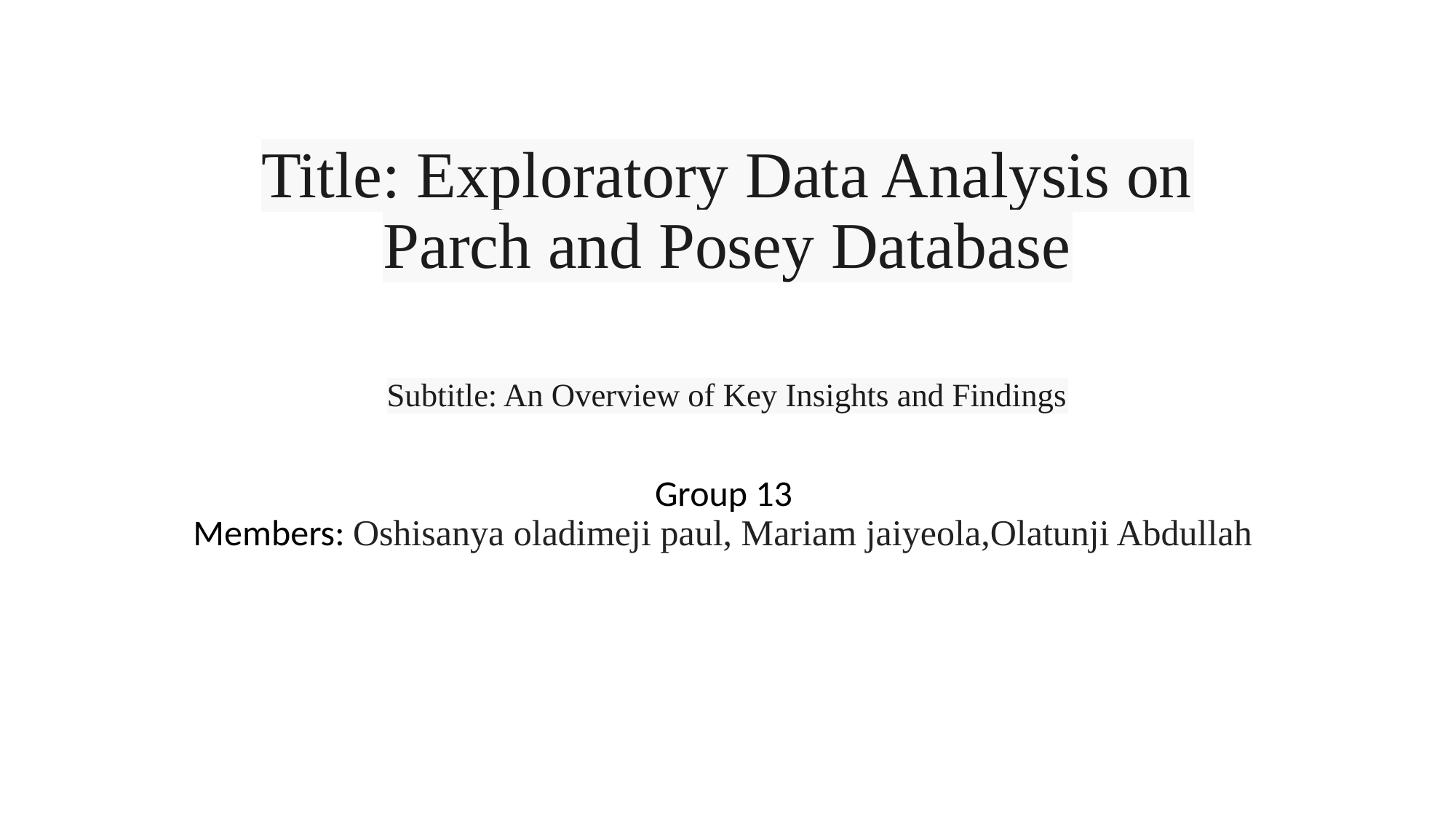

# Title: Exploratory Data Analysis on Parch and Posey Database Subtitle: An Overview of Key Insights and Findings
Group 13
Members: Oshisanya oladimeji paul, Mariam jaiyeola,Olatunji Abdullah